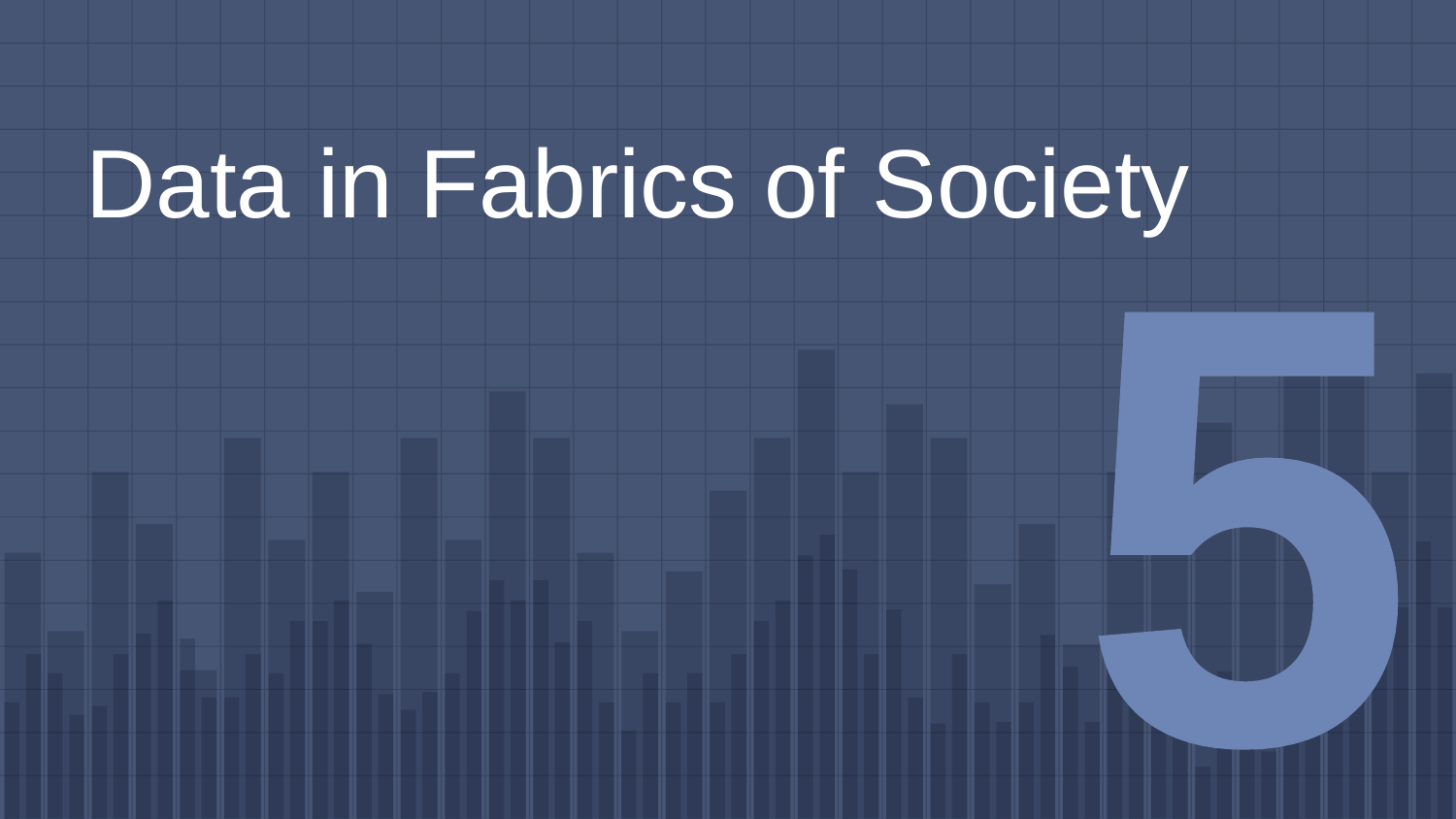

# Data in Fabrics of Society
5